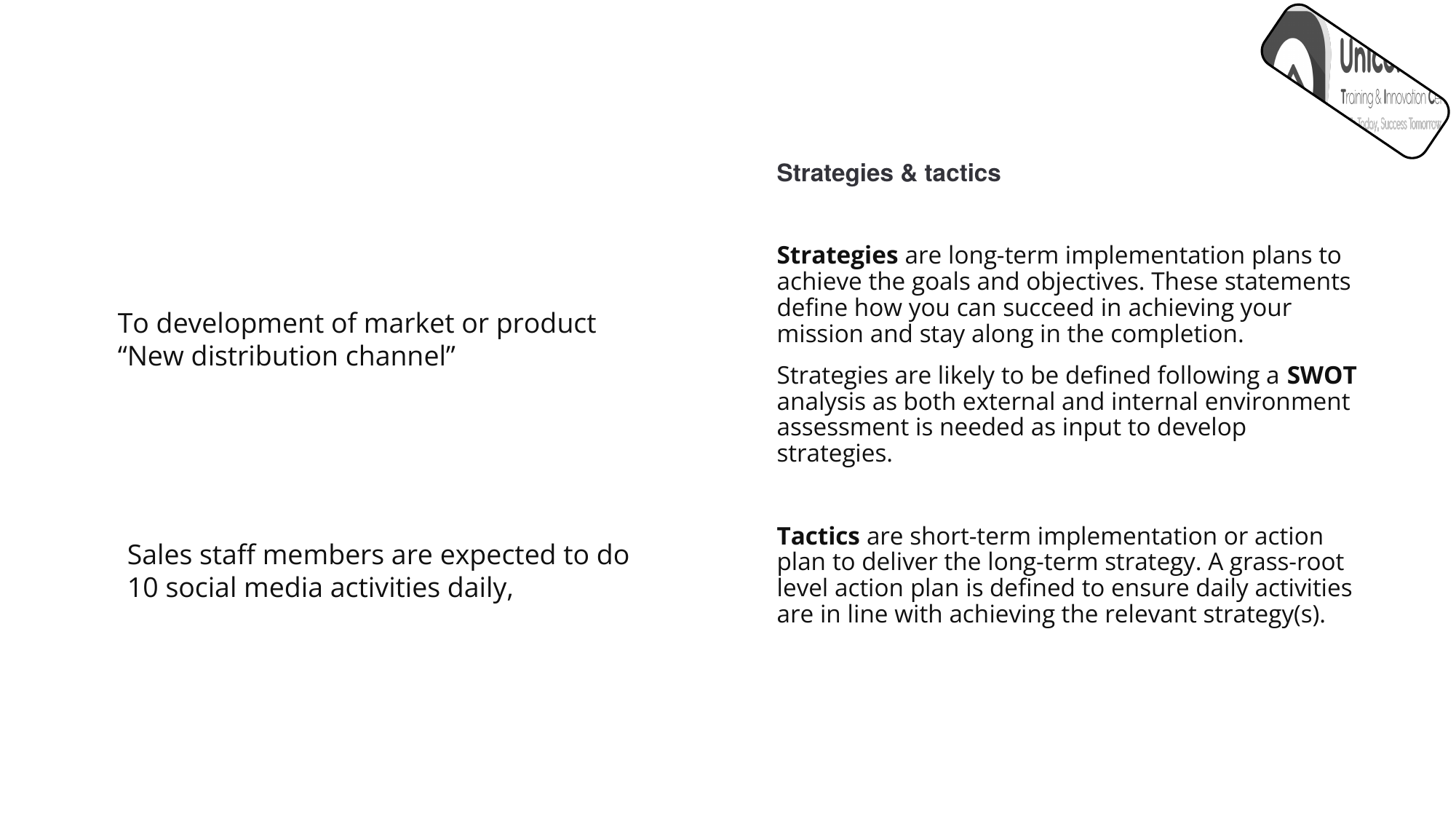

Strategies & tactics

Strategies are long-term implementation plans to achieve the goals and objectives. These statements define how you can succeed in achieving your mission and stay along in the completion.
Strategies are likely to be defined following a SWOT analysis as both external and internal environment assessment is needed as input to develop strategies.

Tactics are short-term implementation or action plan to deliver the long-term strategy. A grass-root level action plan is defined to ensure daily activities are in line with achieving the relevant strategy(s).

To development of market or product
“New distribution channel”
Sales staff members are expected to do 10 social media activities daily,